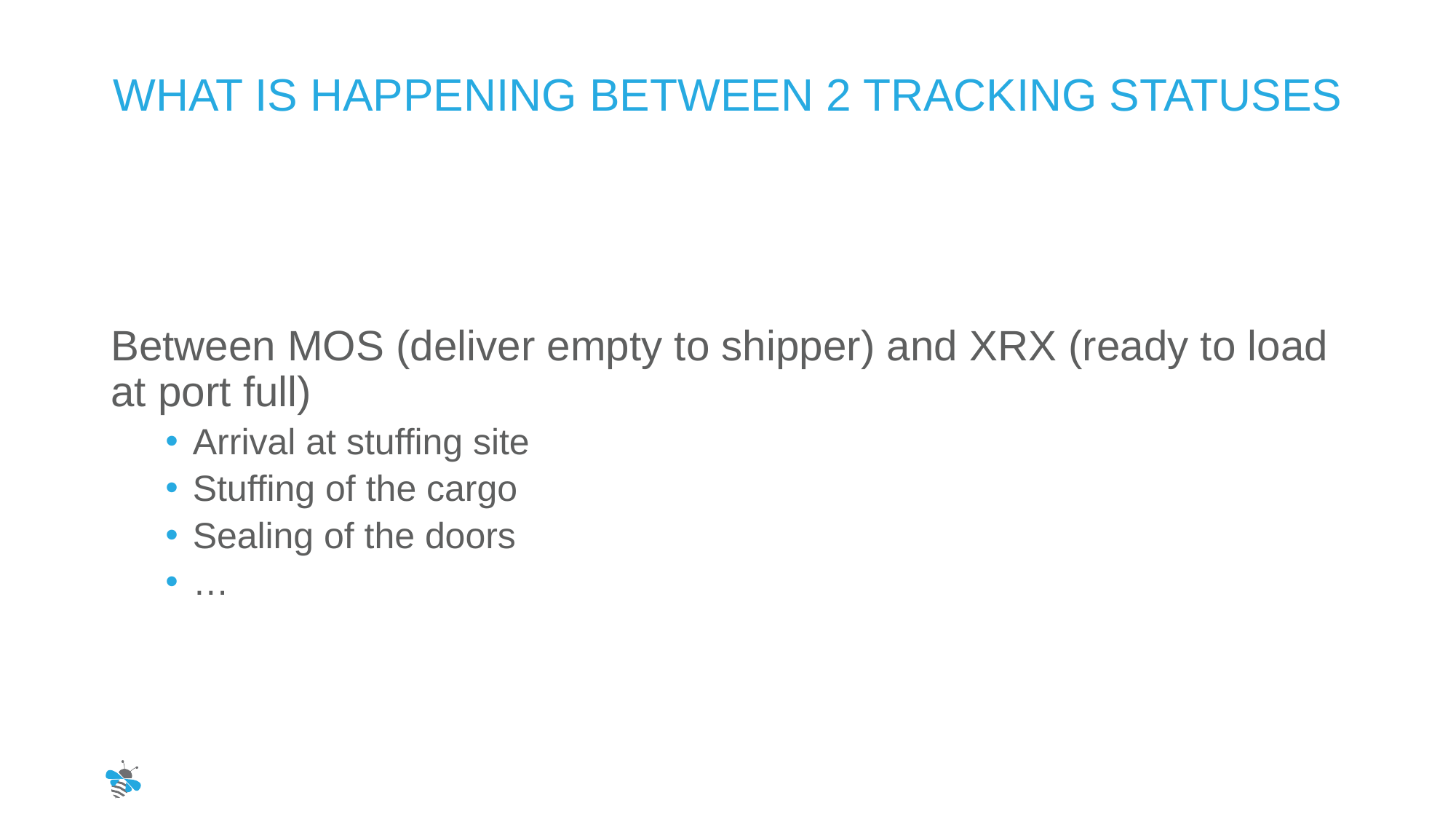

# What is happening between 2 tracking statuses
Between MOS (deliver empty to shipper) and XRX (ready to load at port full)
Arrival at stuffing site
Stuffing of the cargo
Sealing of the doors
…